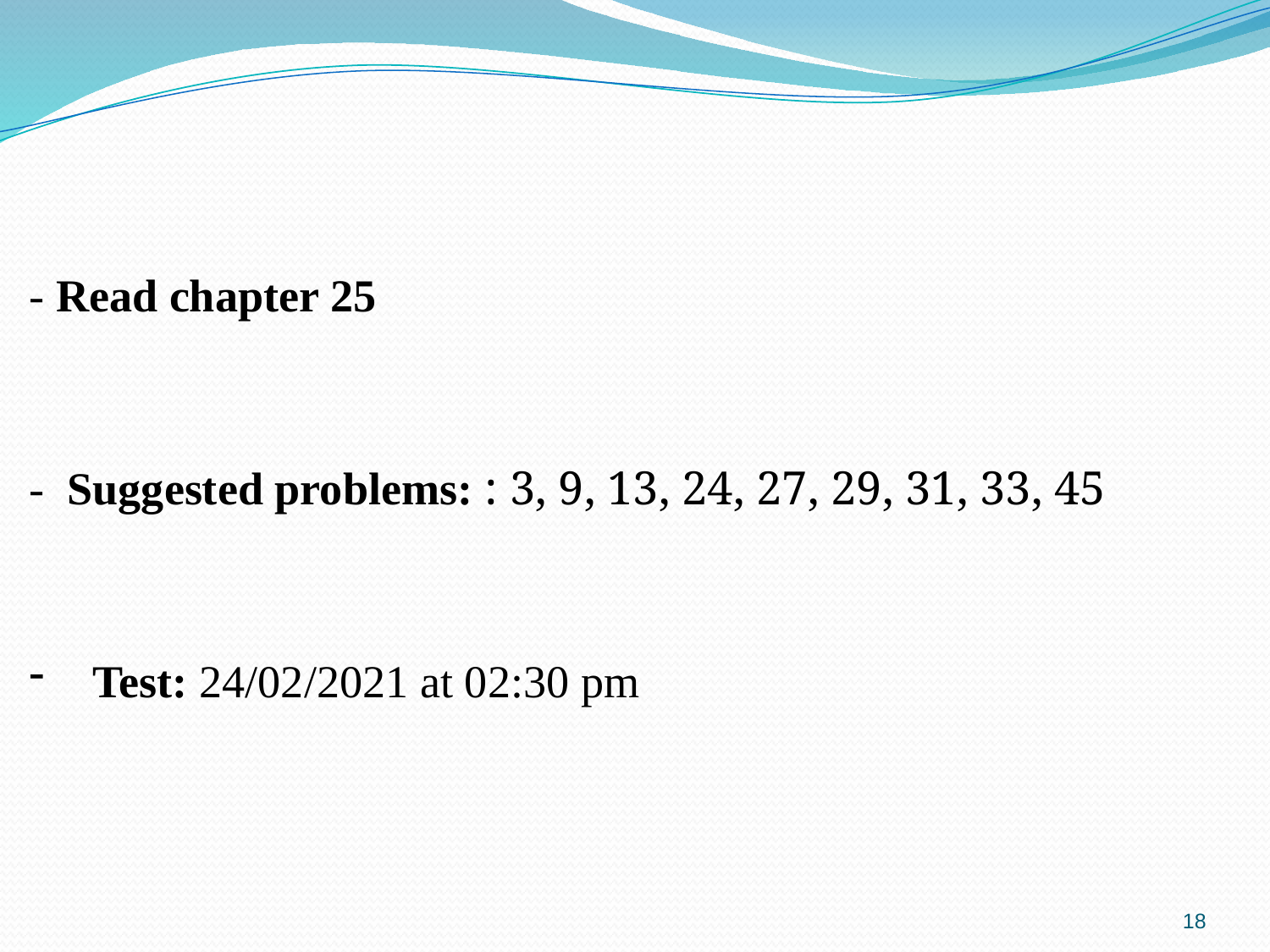

- Read chapter 25

-  Suggested problems: : 3, 9, 13, 24, 27, 29, 31, 33, 45

Test: 24/02/2021 at 02:30 pm
18